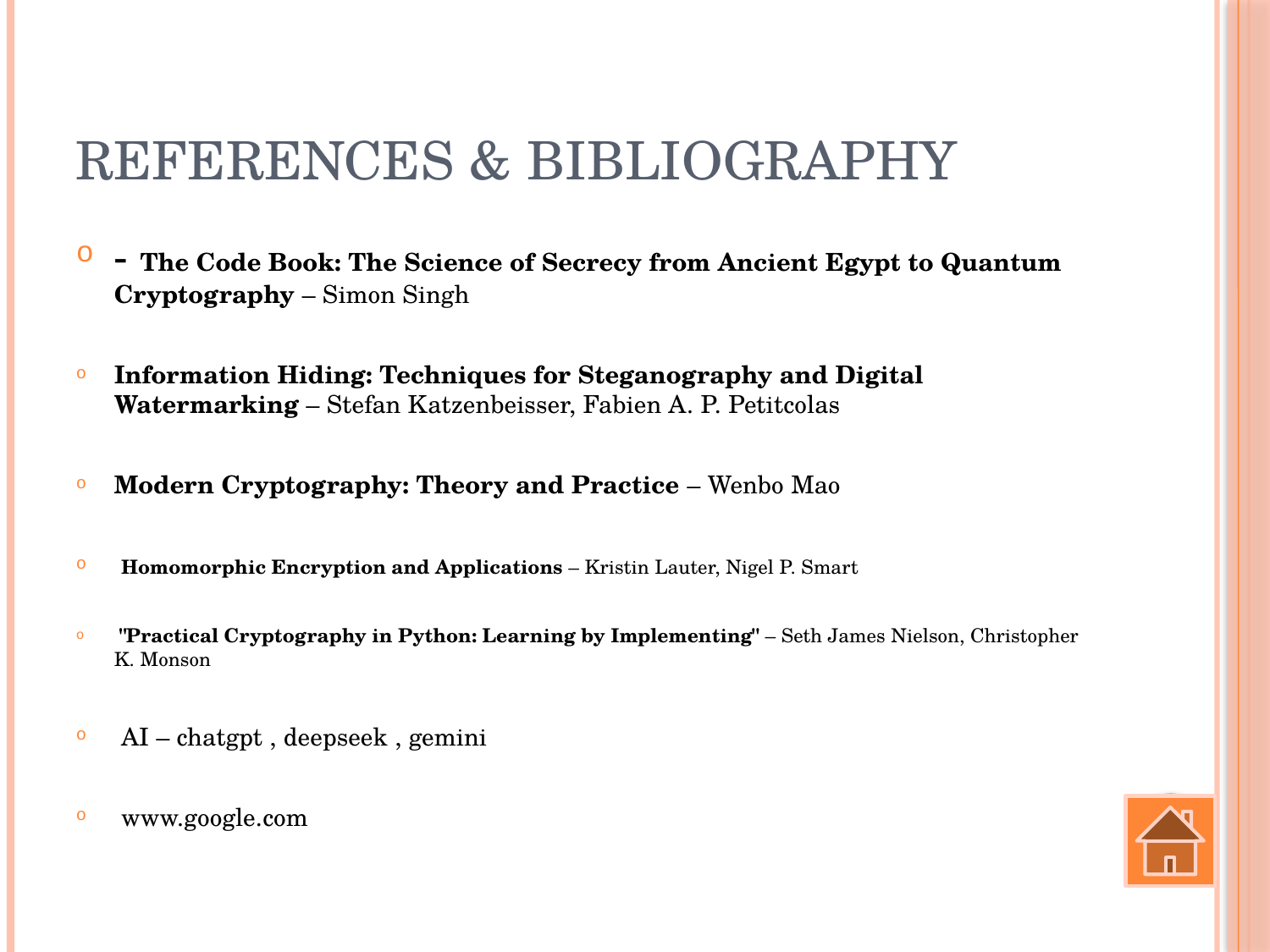

# References & Bibliography
- The Code Book: The Science of Secrecy from Ancient Egypt to Quantum Cryptography – Simon Singh

Information Hiding: Techniques for Steganography and Digital Watermarking – Stefan Katzenbeisser, Fabien A. P. Petitcolas

Modern Cryptography: Theory and Practice – Wenbo Mao

 Homomorphic Encryption and Applications – Kristin Lauter, Nigel P. Smart

 "Practical Cryptography in Python: Learning by Implementing" – Seth James Nielson, Christopher K. Monson

 AI – chatgpt , deepseek , gemini

 www.google.com